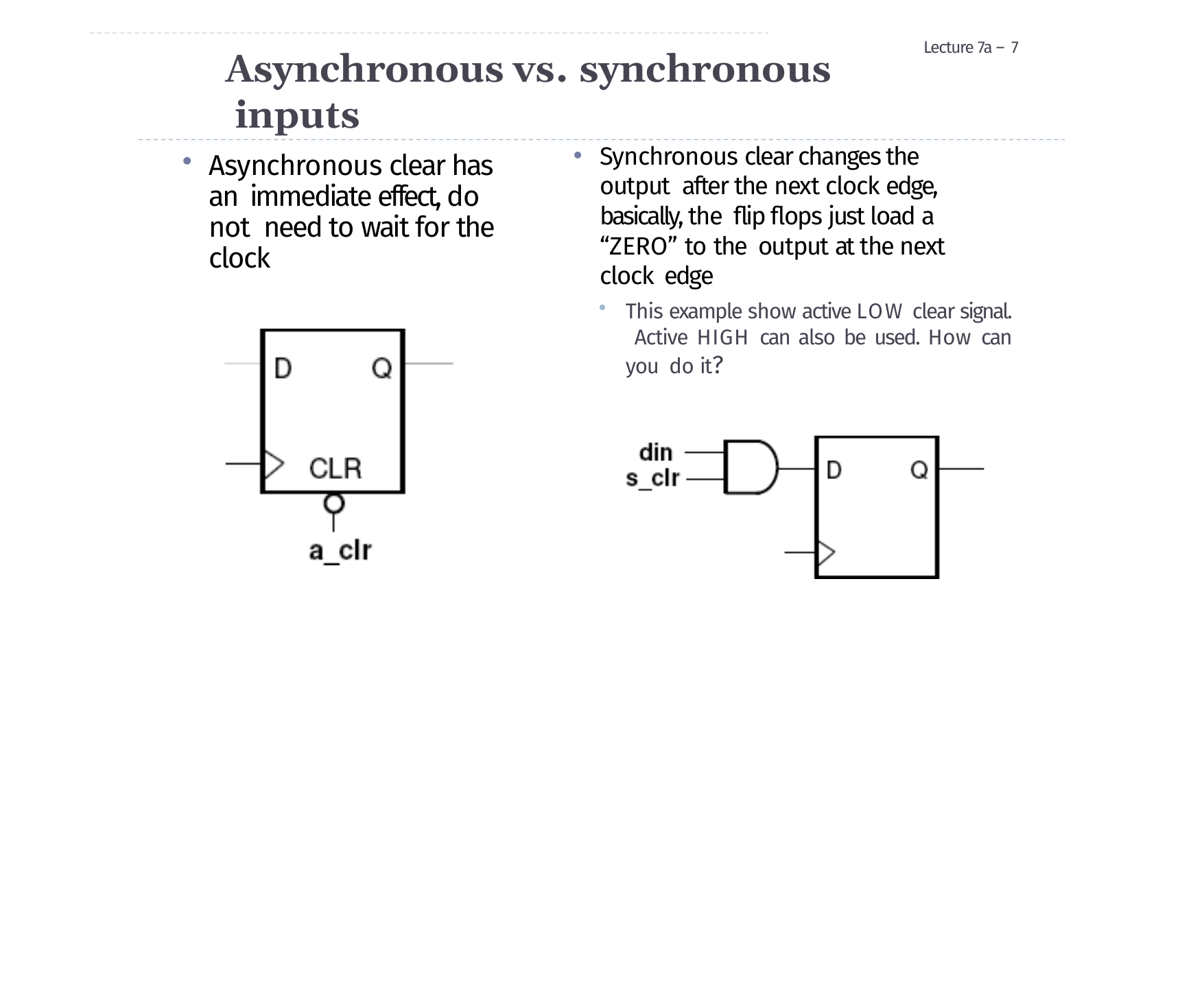

Lecture 7a – 7
# Asynchronous vs. synchronous  inputs
Synchronous clear changes the output  after the next clock edge, basically, the  flip flops just load a “ZERO” to the  output at the next clock edge
This example show active LOW clear signal.  Active HIGH can also be used. How can you  do it?
Asynchronous clear has an  immediate effect, do not  need to wait for the clock